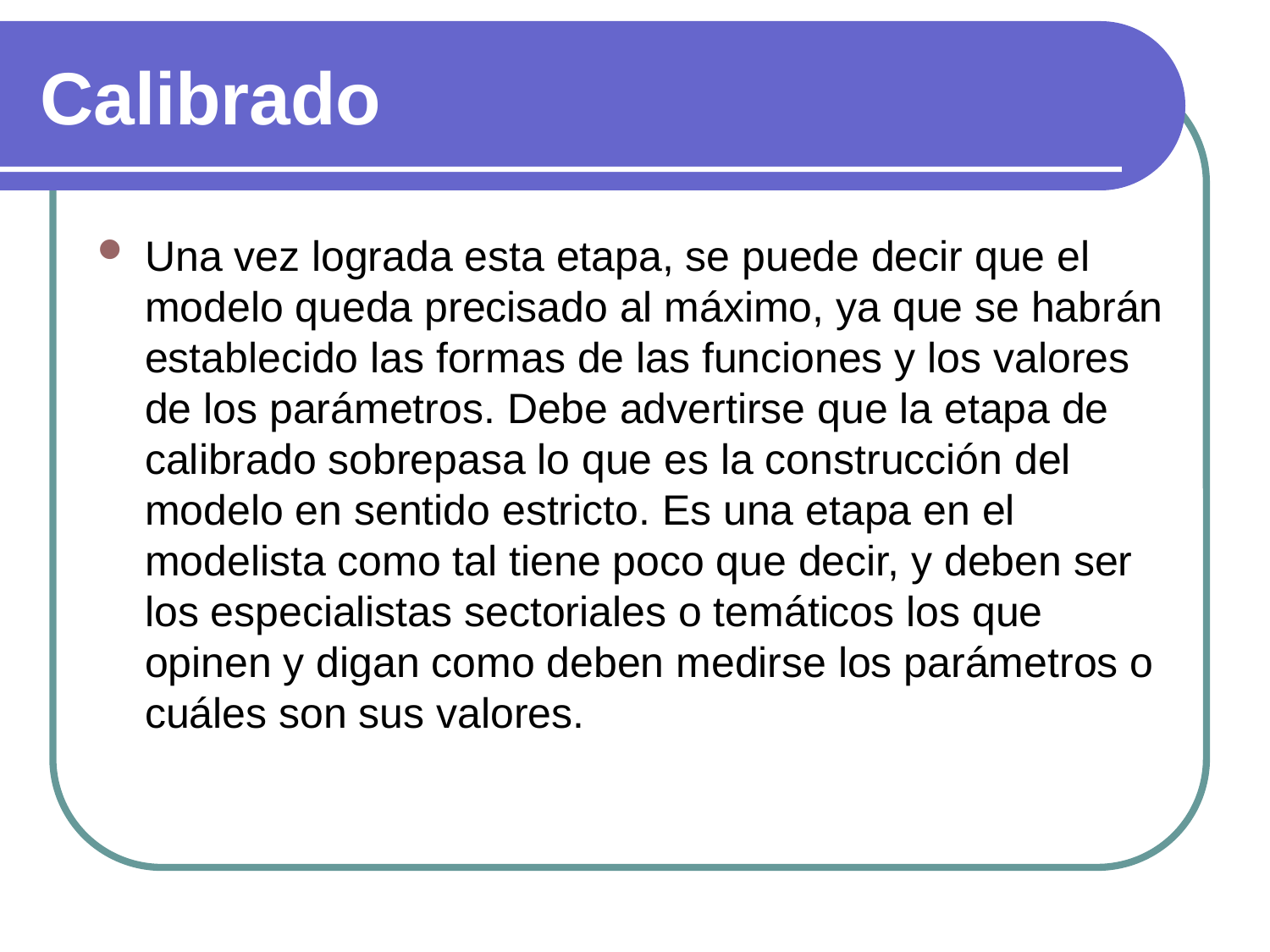

# Calibrado
Una vez lograda esta etapa, se puede decir que el modelo queda precisado al máximo, ya que se habrán establecido las formas de las funciones y los valores de los parámetros. Debe advertirse que la etapa de calibrado sobrepasa lo que es la construcción del modelo en sentido estricto. Es una etapa en el modelista como tal tiene poco que decir, y deben ser los especialistas sectoriales o temáticos los que opinen y digan como deben medirse los parámetros o cuáles son sus valores.